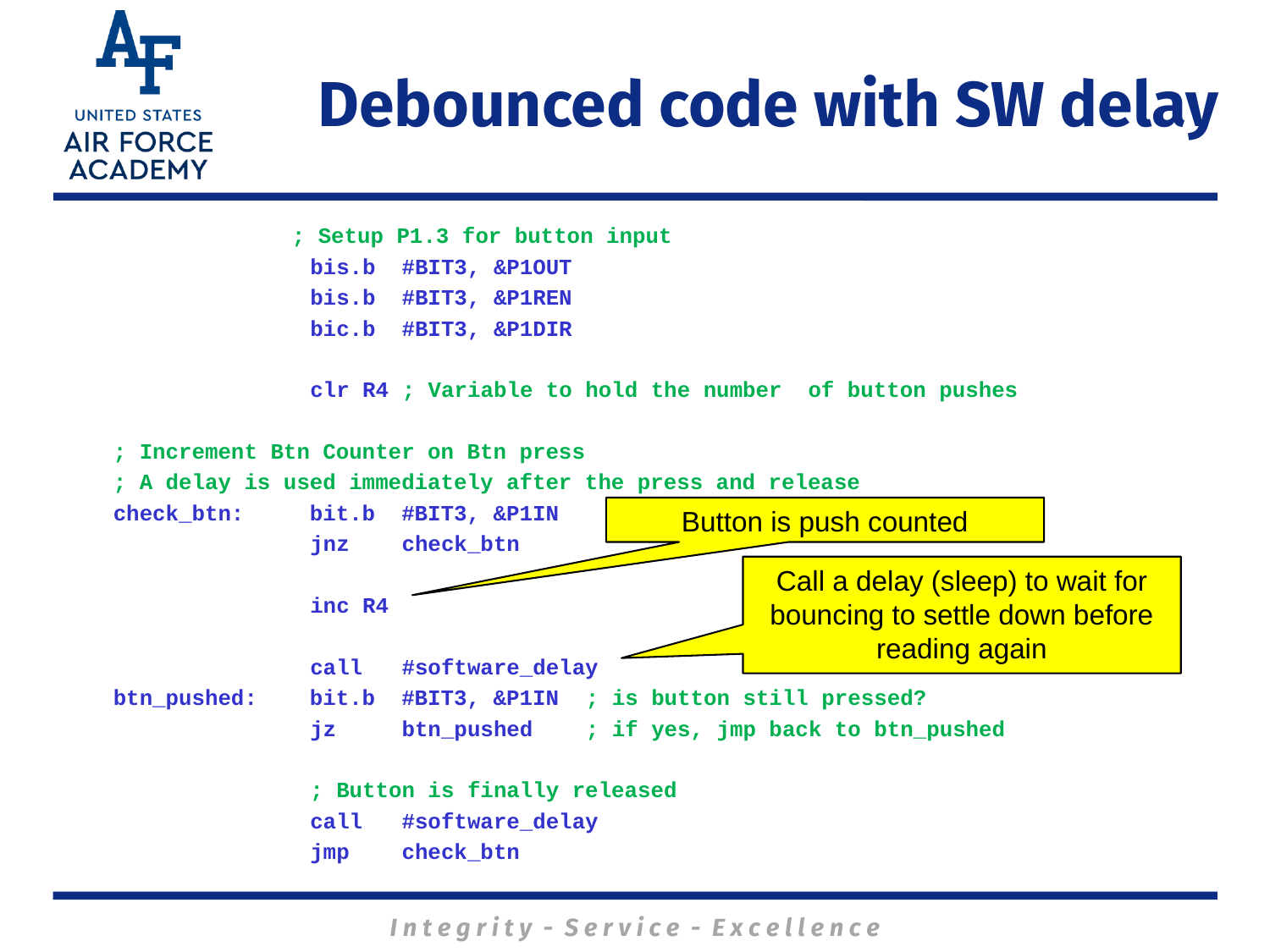

# Debounced code with SW delay
	     ; Setup P1.3 for button input
               bis.b  #BIT3, &P1OUT
               bis.b  #BIT3, &P1REN
               bic.b  #BIT3, &P1DIR

               clr R4 ; Variable to hold the number  of button pushes

; Increment Btn Counter on Btn press
; A delay is used immediately after the press and release
check_btn:     bit.b  #BIT3, &P1IN
               jnz    check_btn

               inc R4

               call   #software_delay
btn_pushed:    bit.b  #BIT3, &P1IN  ; is button still pressed?
               jz     btn_pushed    ; if yes, jmp back to btn_pushed

               ; Button is finally released
               call   #software_delay
               jmp    check_btn
Button is push counted
Call a delay (sleep) to wait for bouncing to settle down before reading again